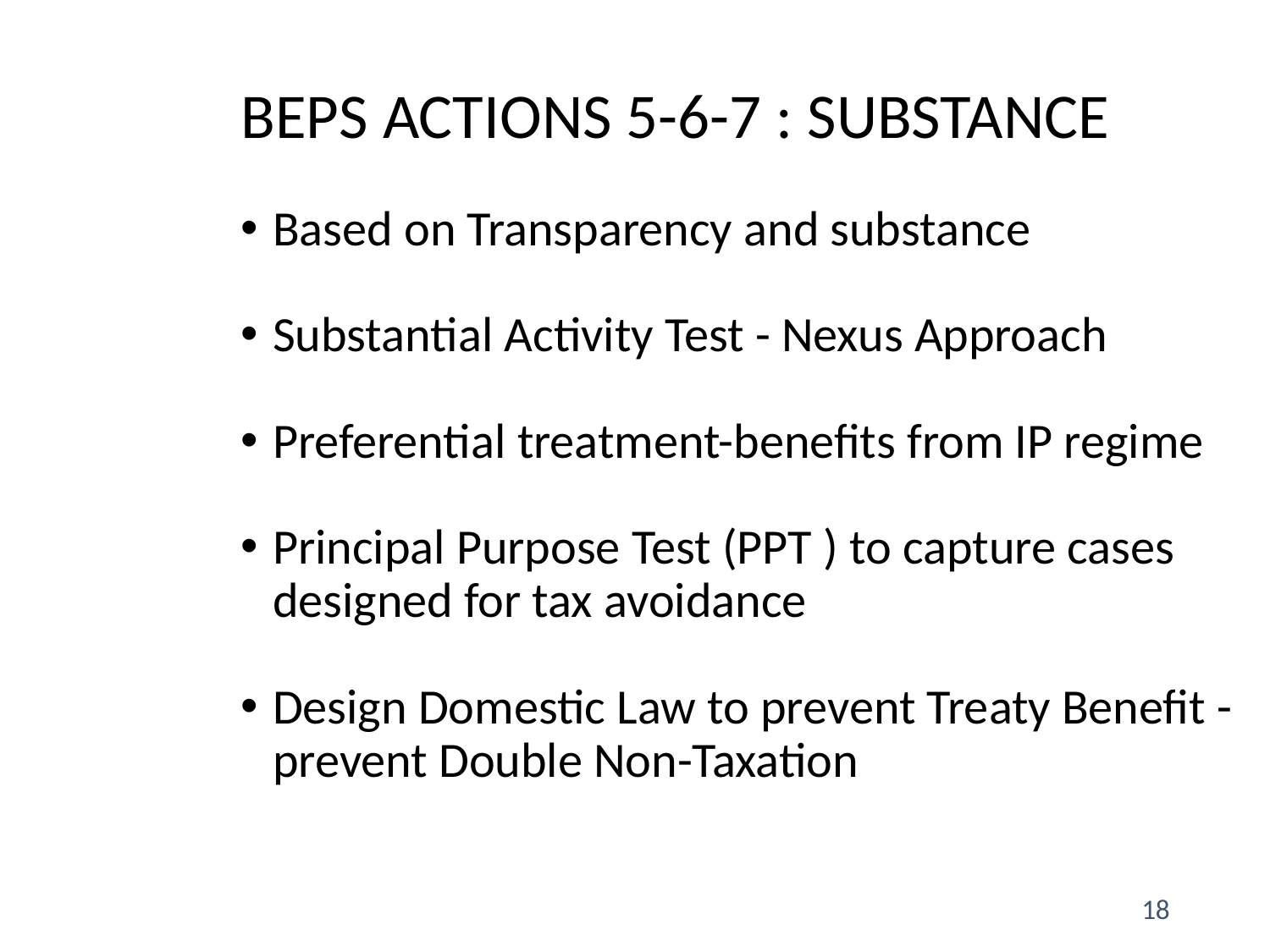

BEPS ACTIONS 5-6-7 : SUBSTANCE
Based on Transparency and substance
Substantial Activity Test - Nexus Approach
Preferential treatment-benefits from IP regime
Principal Purpose Test (PPT ) to capture cases designed for tax avoidance
Design Domestic Law to prevent Treaty Benefit -prevent Double Non-Taxation

18